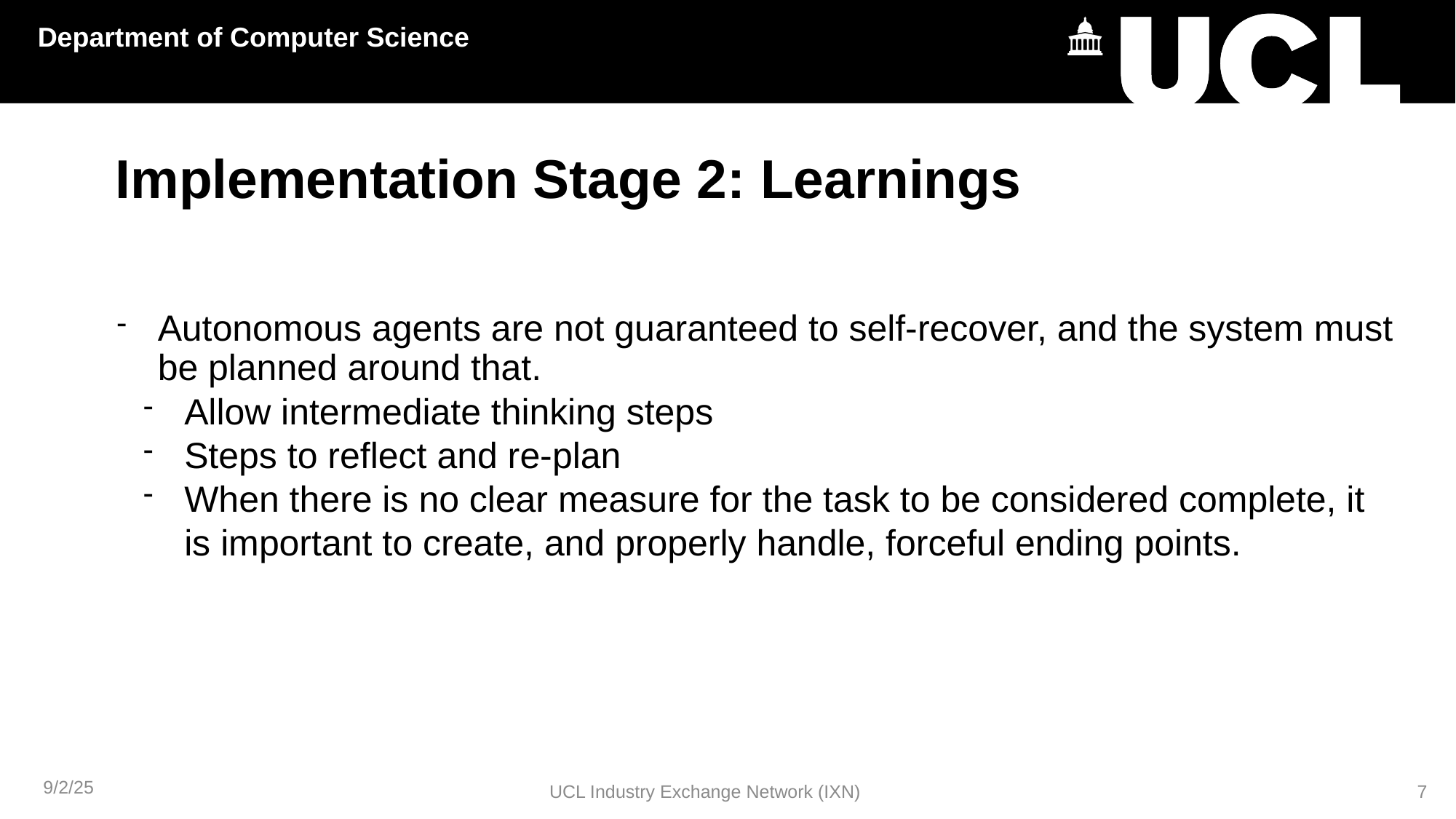

# Implementation Stage 2: Learnings
Autonomous agents are not guaranteed to self-recover, and the system must be planned around that.
Allow intermediate thinking steps
Steps to reflect and re-plan
When there is no clear measure for the task to be considered complete, it is important to create, and properly handle, forceful ending points.